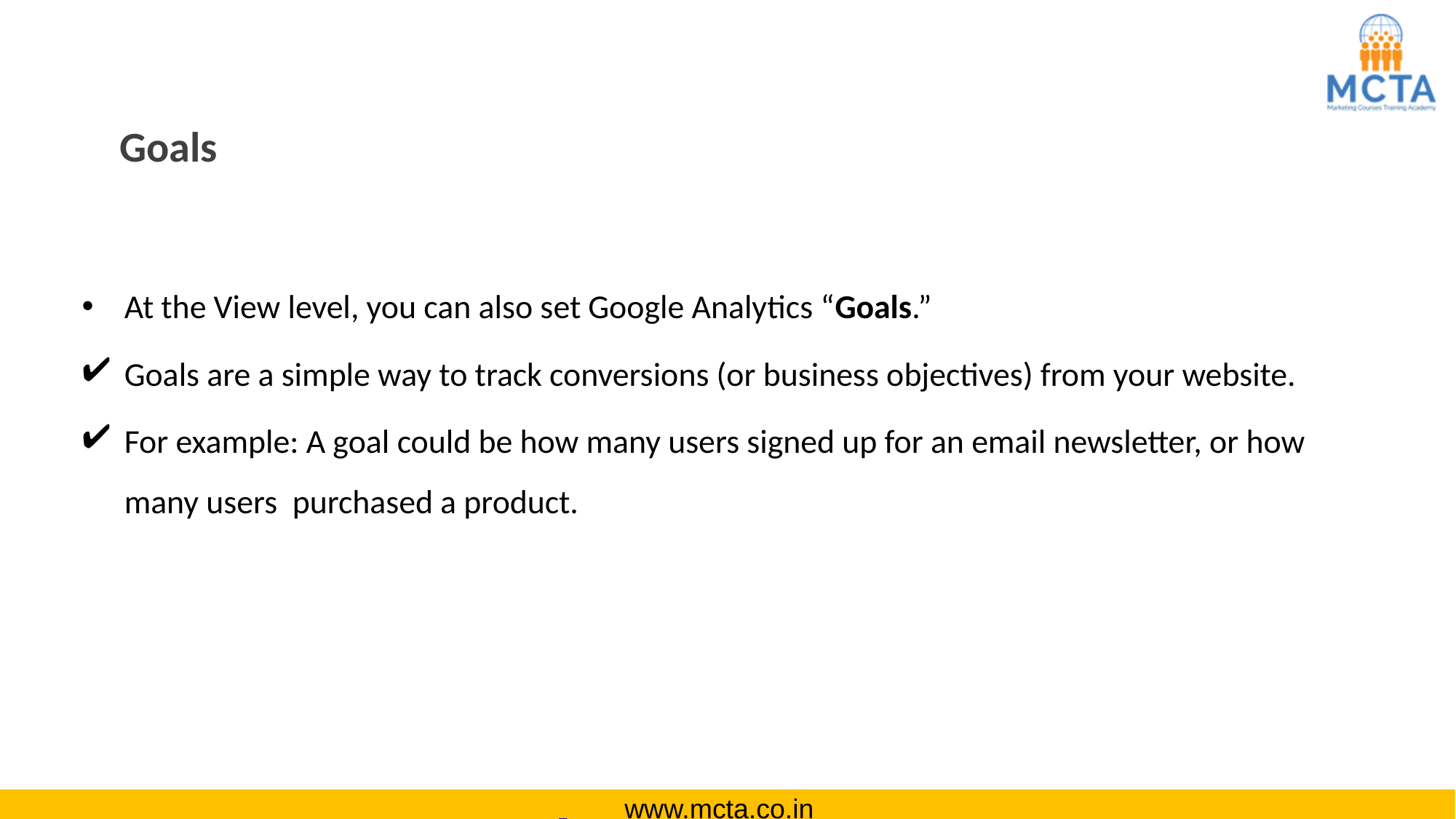

# Goals
At the View level, you can also set Google Analytics “Goals.”
Goals are a simple way to track conversions (or business objectives) from your website.
For example: A goal could be how many users signed up for an email newsletter, or how many users  purchased a product.